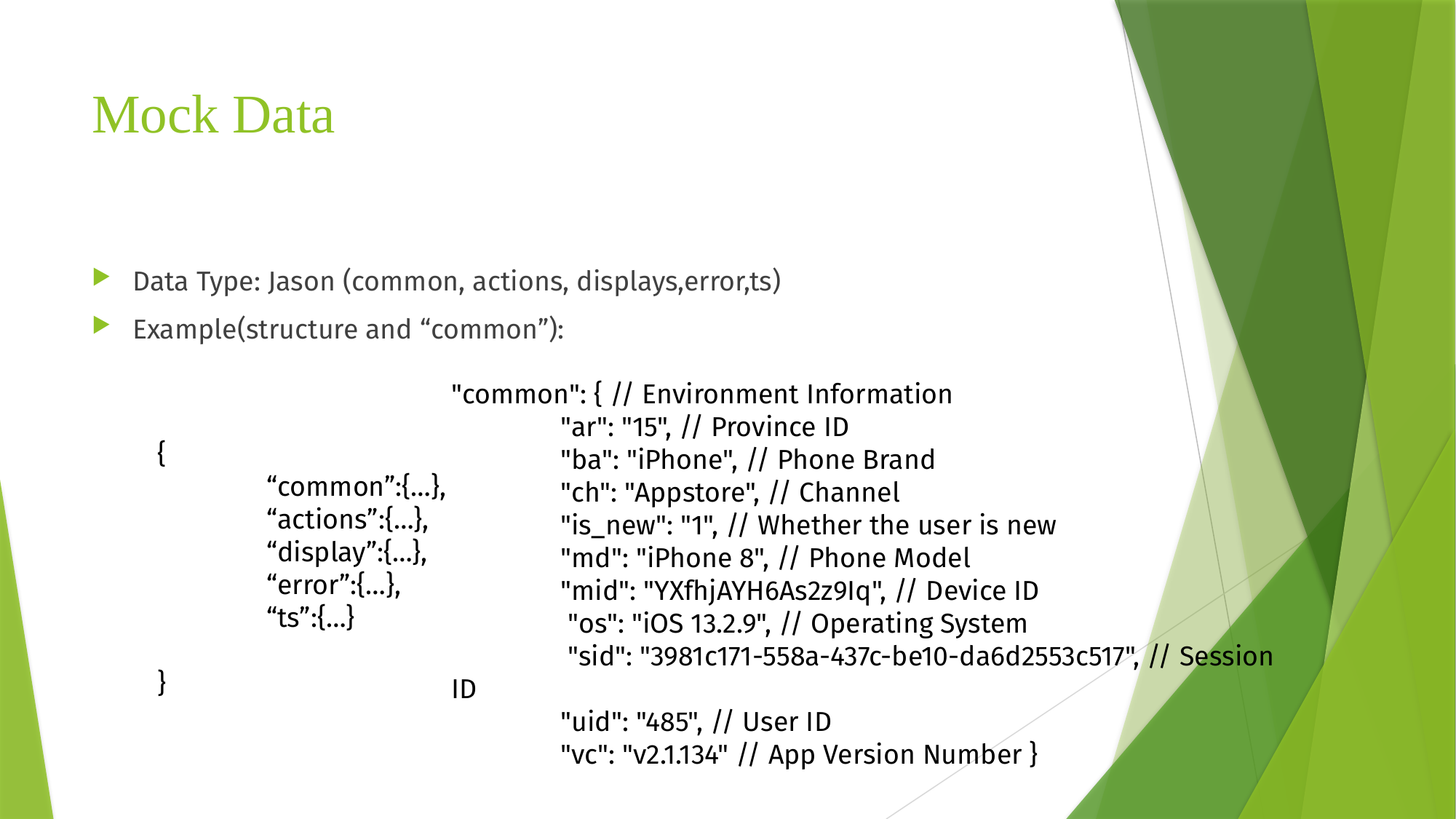

# Mock Data
Data Type: Jason (common, actions, displays,error,ts)
Example(structure and “common”):

"common": { // Environment Information
	"ar": "15", // Province ID
	"ba": "iPhone", // Phone Brand
	"ch": "Appstore", // Channel
	"is_new": "1", // Whether the user is new
	"md": "iPhone 8", // Phone Model
	"mid": "YXfhjAYH6As2z9Iq", // Device ID
	 "os": "iOS 13.2.9", // Operating System
	 "sid": "3981c171-558a-437c-be10-da6d2553c517", // Session ID
	"uid": "485", // User ID
	"vc": "v2.1.134" // App Version Number }
{
	“common”:{…},
	“actions”:{…},
	“display”:{…},
	“error”:{…},
	“ts”:{…}

}